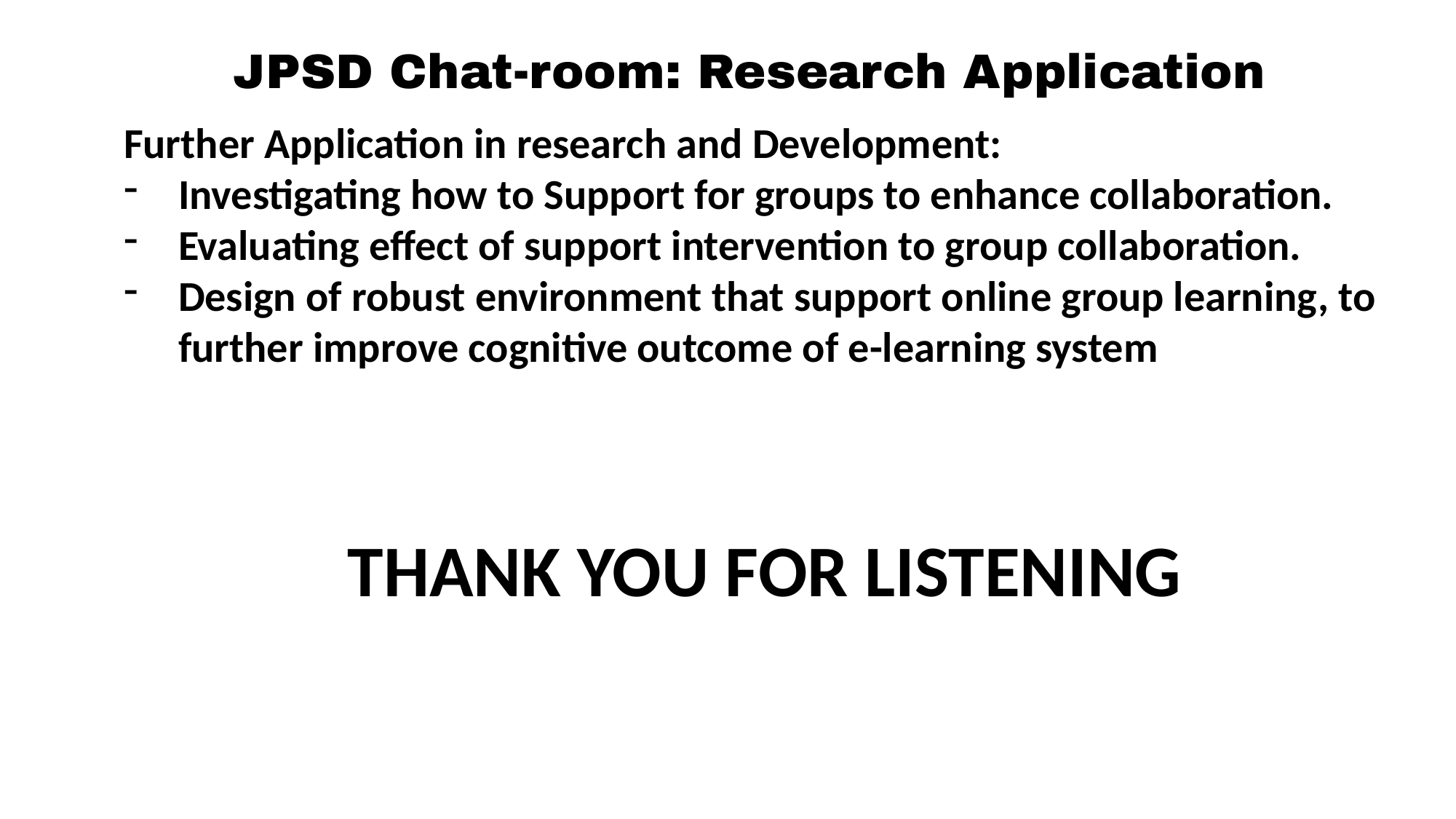

JPSD Chat-room: Research Application
Further Application in research and Development:
Investigating how to Support for groups to enhance collaboration.
Evaluating effect of support intervention to group collaboration.
Design of robust environment that support online group learning, to  further improve cognitive outcome of e-learning system

THANK YOU FOR LISTENING